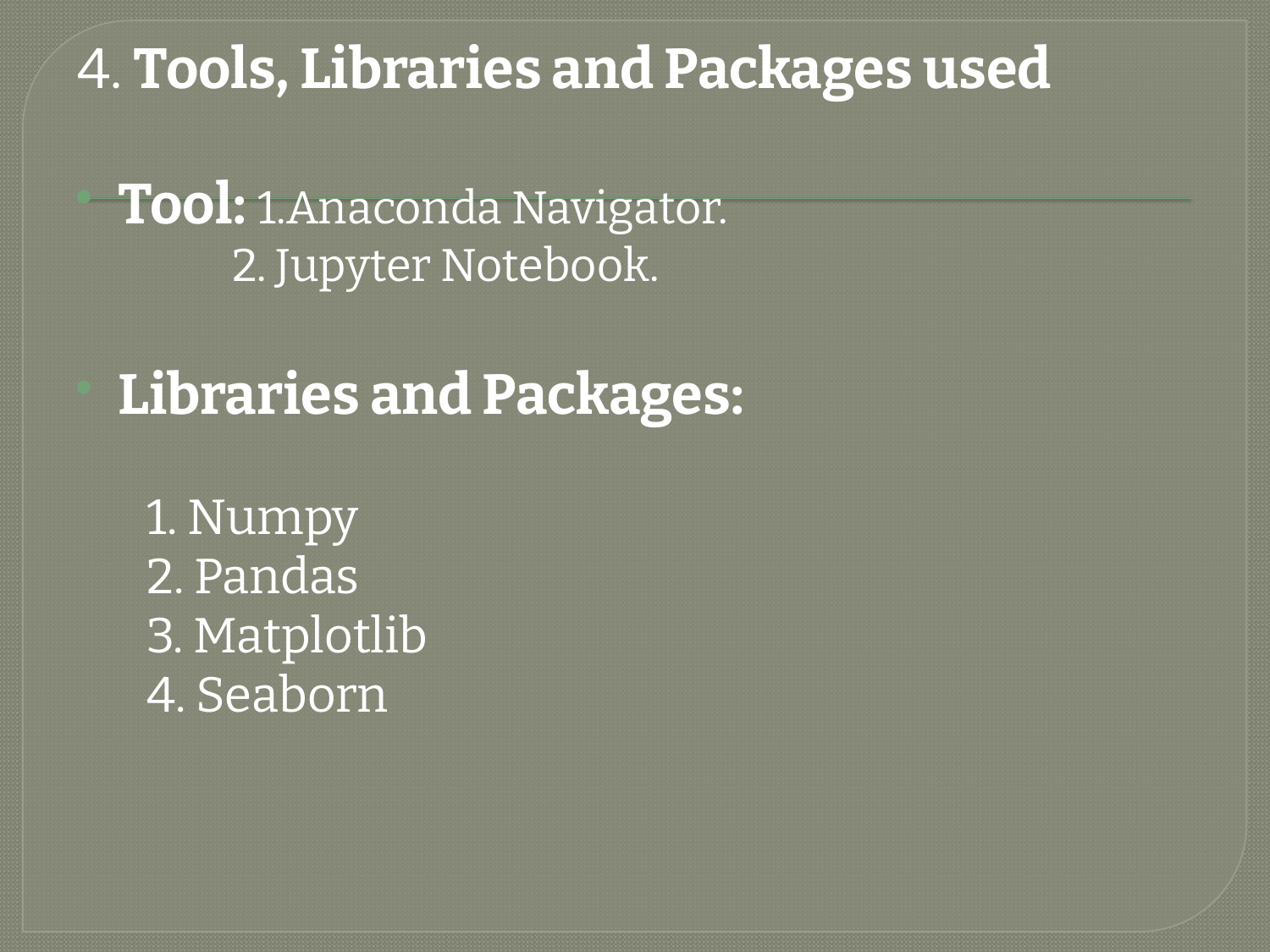

4. Tools, Libraries and Packages used

Tool: 1.Anaconda Navigator.
                 2. Jupyter Notebook.

Libraries and Packages:

       1. Numpy
       2. Pandas
       3. Matplotlib
       4. Seaborn